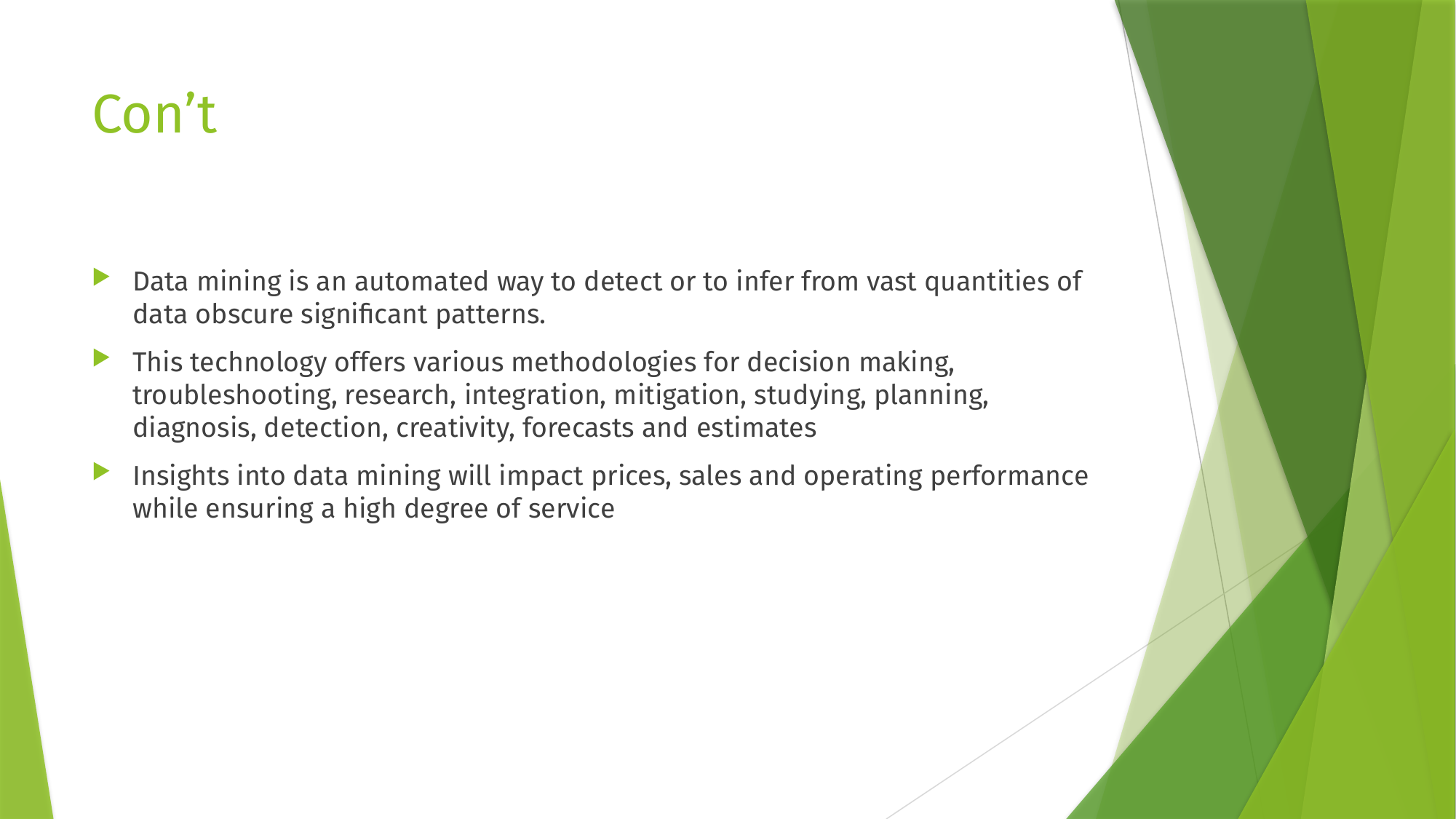

# Con’t
Data mining is an automated way to detect or to infer from vast quantities of data obscure significant patterns.
This technology offers various methodologies for decision making, troubleshooting, research, integration, mitigation, studying, planning, diagnosis, detection, creativity, forecasts and estimates
Insights into data mining will impact prices, sales and operating performance while ensuring a high degree of service